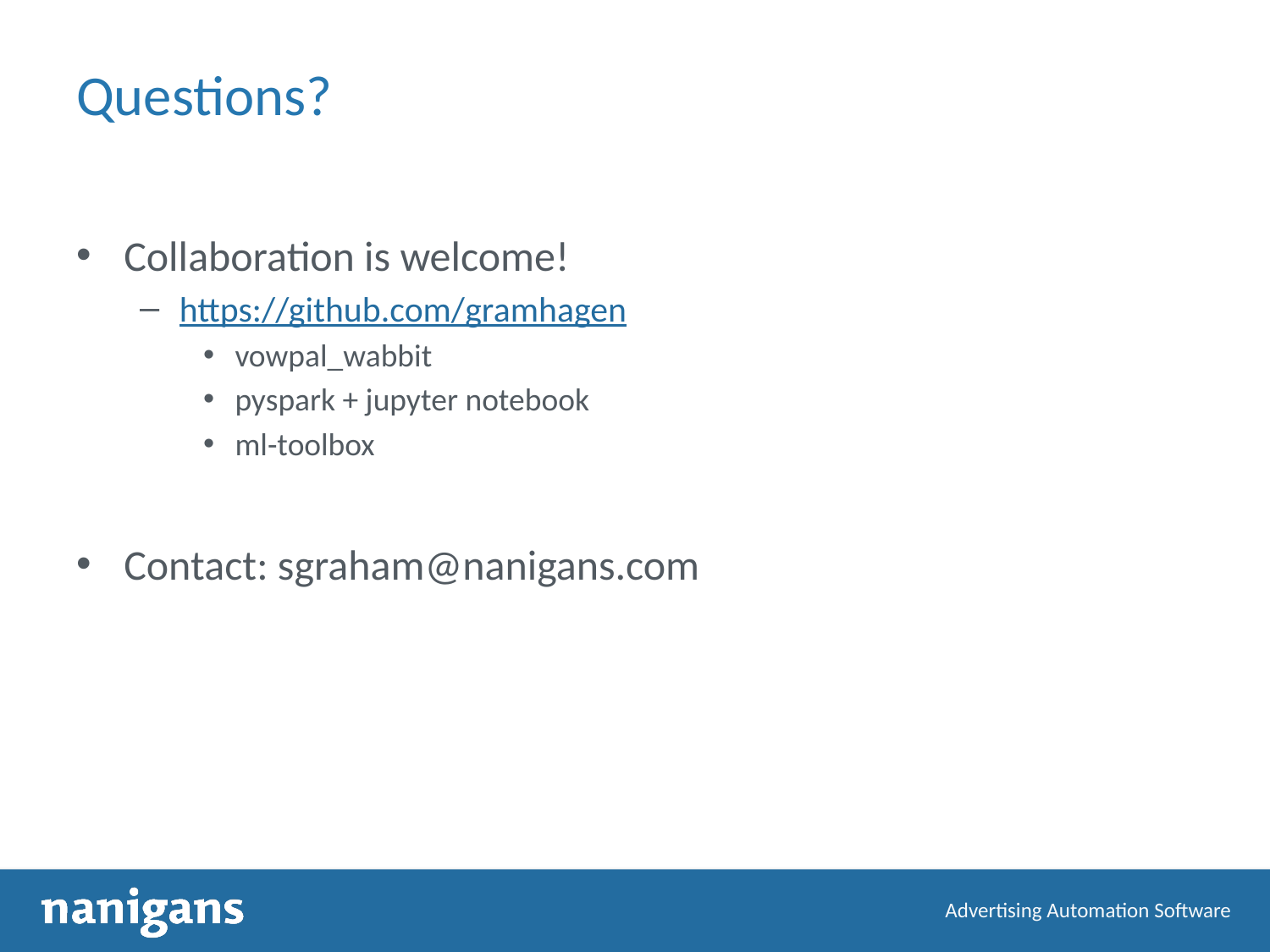

# Questions?
Collaboration is welcome!
https://github.com/gramhagen
vowpal_wabbit
pyspark + jupyter notebook
ml-toolbox

Contact: sgraham@nanigans.com